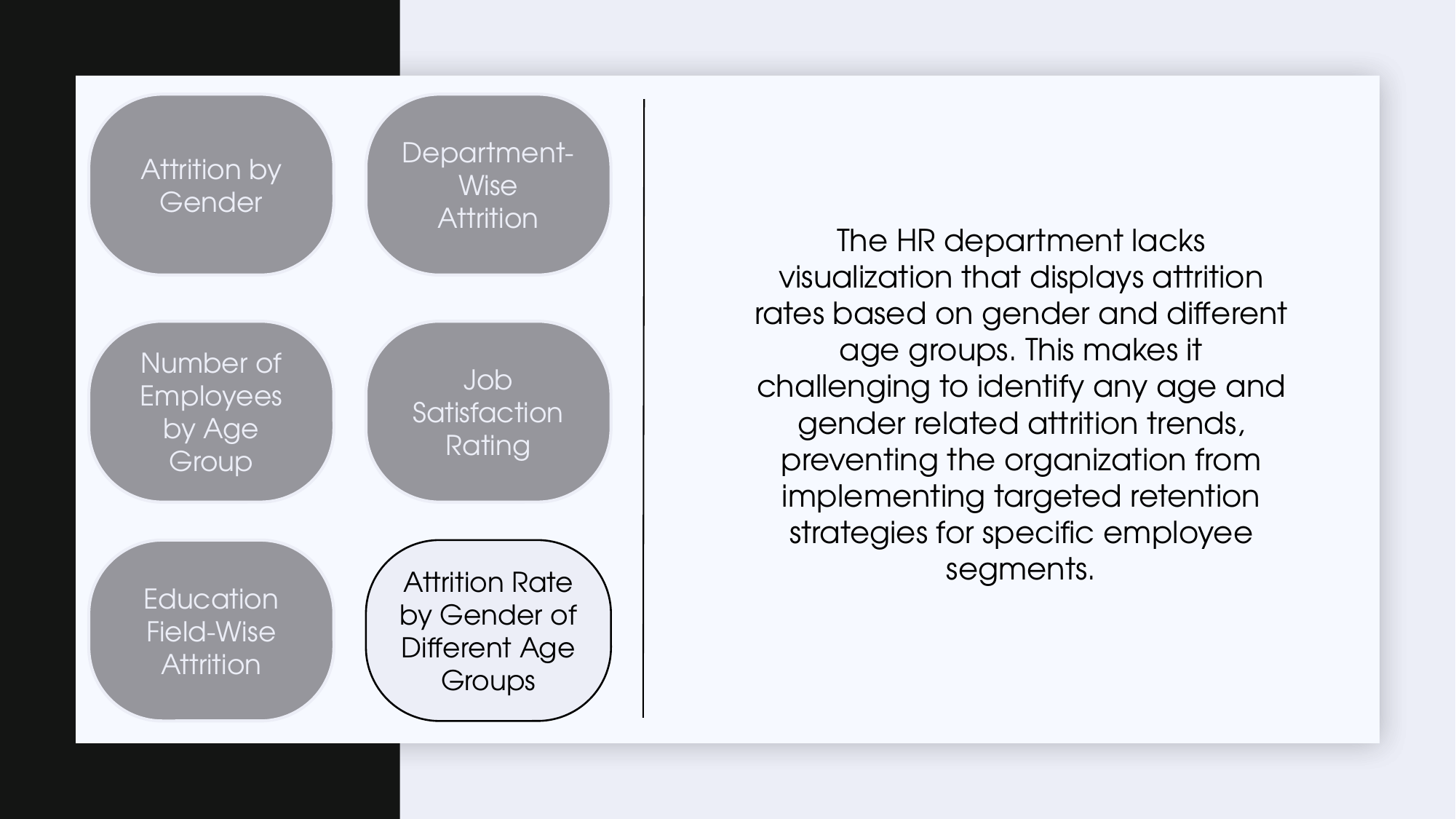

Department-Wise
Attrition
Attrition by
Gender
The HR department lacks visualization that displays attrition rates based on gender and different age groups. This makes it challenging to identify any age and gender related attrition trends, preventing the organization from implementing targeted retention strategies for specific employee segments.
Number of Employees by Age Group
Job Satisfaction Rating
Education Field-Wise Attrition
Attrition Rate by Gender of Different Age Groups